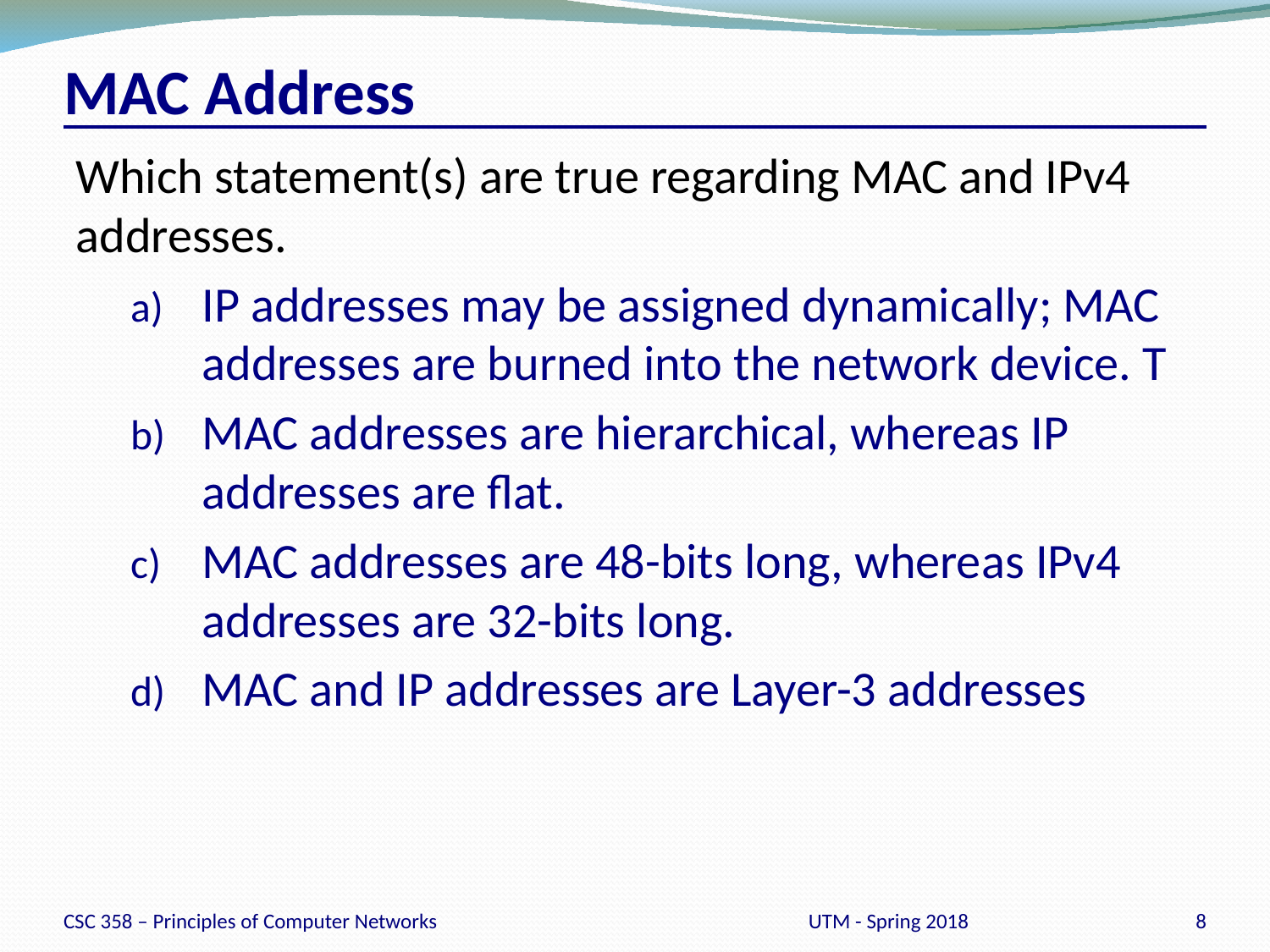

# MAC Address
Which statement(s) are true regarding MAC and IPv4 addresses.
IP addresses may be assigned dynamically; MAC addresses are burned into the network device. T
MAC addresses are hierarchical, whereas IP addresses are flat.
MAC addresses are 48-bits long, whereas IPv4 addresses are 32-bits long.
MAC and IP addresses are Layer-3 addresses

CSC 358 – Principles of Computer Networks
UTM - Spring 2018
8